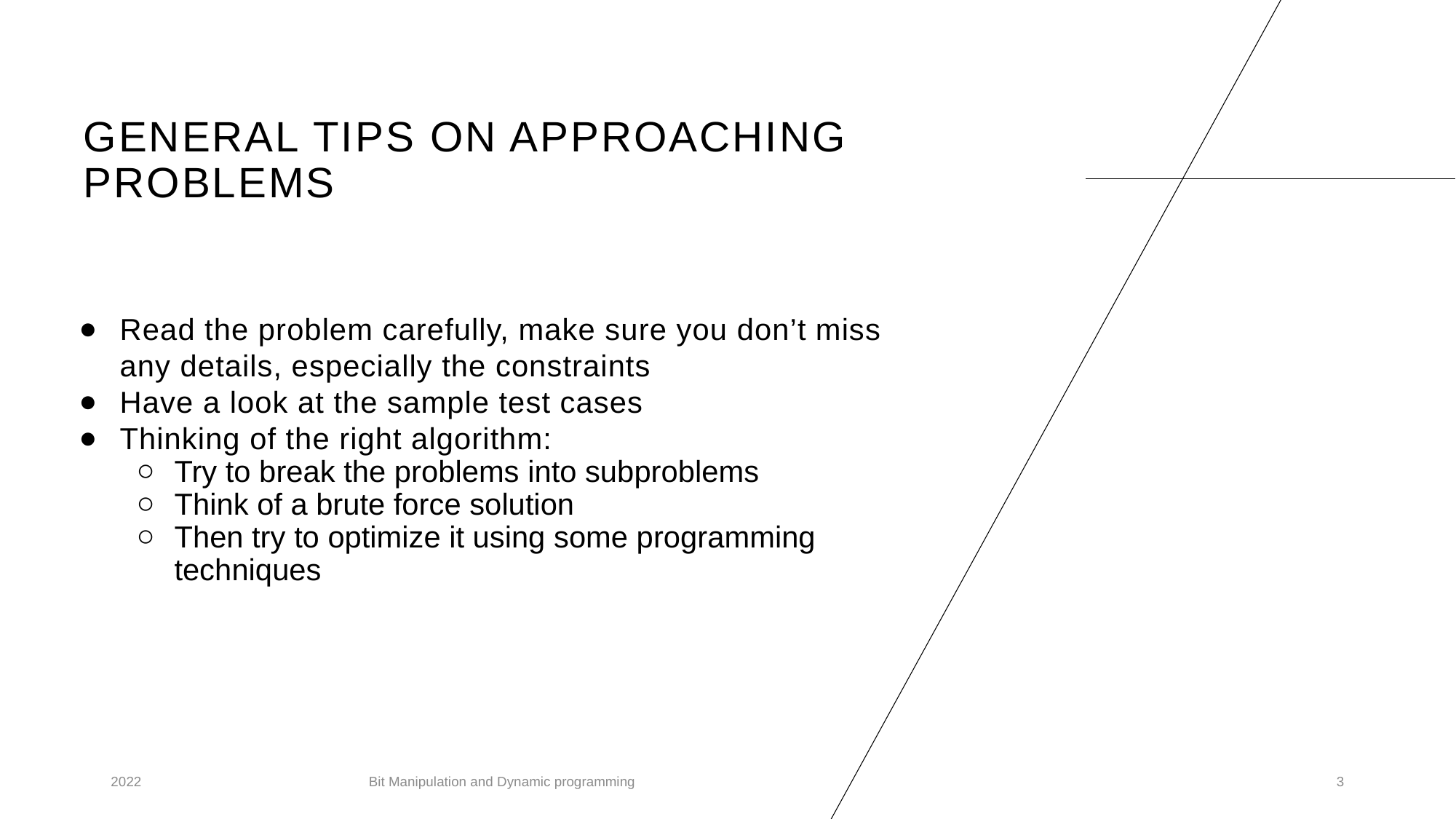

# General tips on approaching problems
Read the problem carefully, make sure you don’t miss any details, especially the constraints
Have a look at the sample test cases
Thinking of the right algorithm:
Try to break the problems into subproblems
Think of a brute force solution
Then try to optimize it using some programming techniques
​
2022
Bit Manipulation and Dynamic programming
3